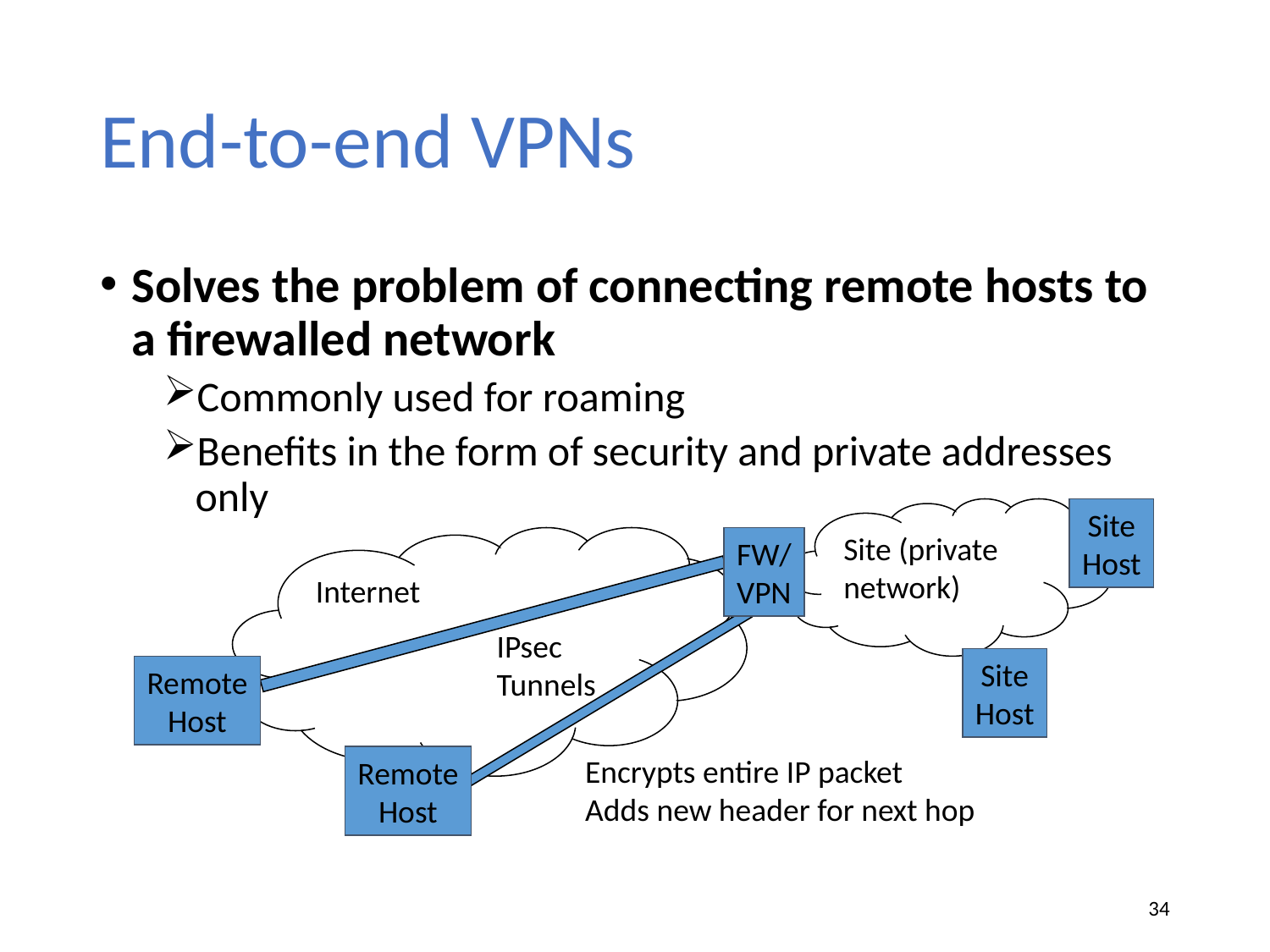

# End-to-end VPNs
Solves the problem of connecting remote hosts to a firewalled network
Commonly used for roaming
Benefits in the form of security and private addresses only
Site (private network)
Site
Host
Internet
FW/
VPN

IPsec
Tunnels
Site
Host
Remote
Host

Remote
Host
Encrypts entire IP packet
Adds new header for next hop
34